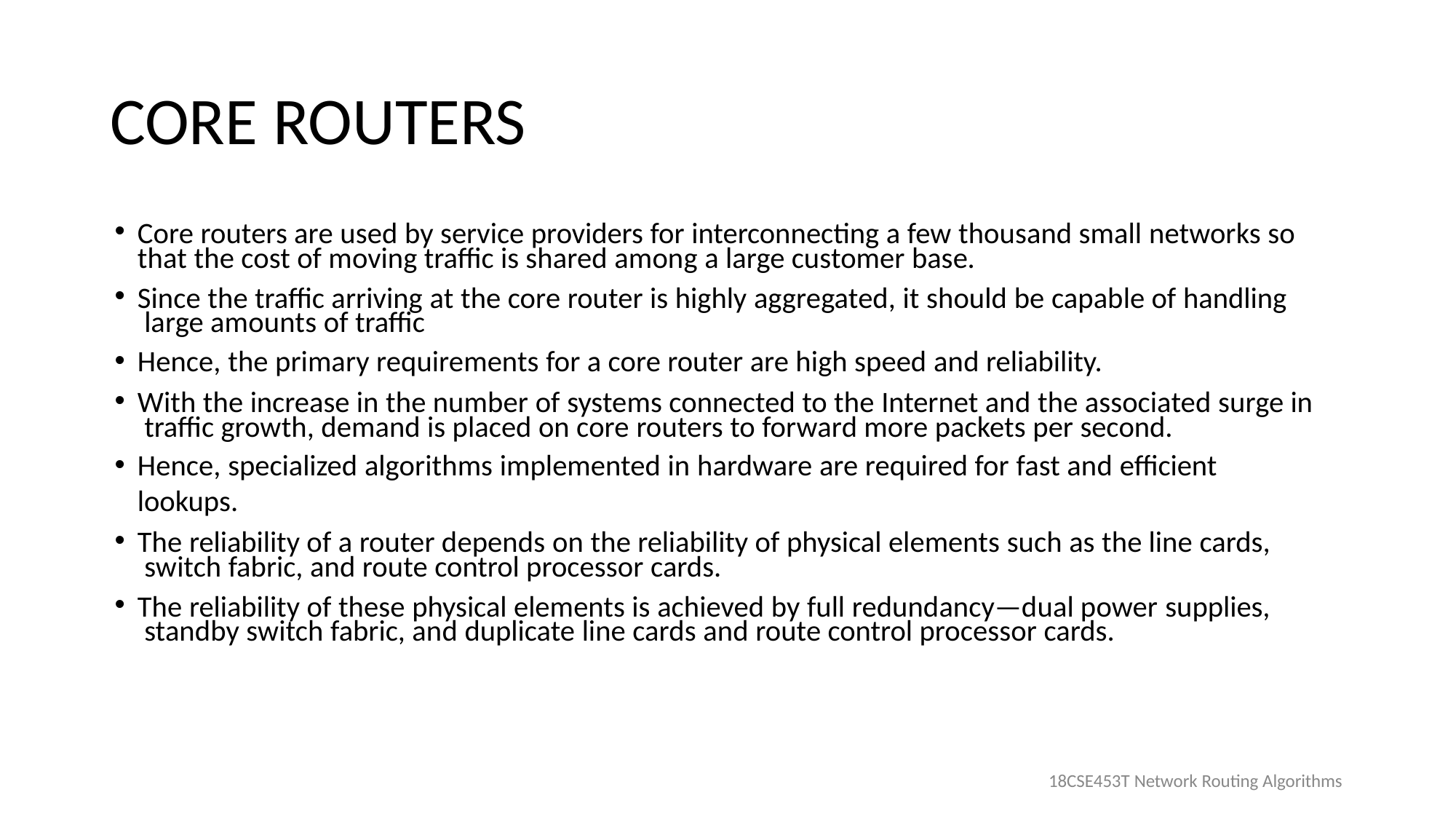

# CORE ROUTERS
Core routers are used by service providers for interconnecting a few thousand small networks so  that the cost of moving traffic is shared among a large customer base.
Since the traffic arriving at the core router is highly aggregated, it should be capable of handling  large amounts of traffic
Hence, the primary requirements for a core router are high speed and reliability.
With the increase in the number of systems connected to the Internet and the associated surge in  traffic growth, demand is placed on core routers to forward more packets per second.
Hence, specialized algorithms implemented in hardware are required for fast and efficient lookups.
The reliability of a router depends on the reliability of physical elements such as the line cards,  switch fabric, and route control processor cards.
The reliability of these physical elements is achieved by full redundancy—dual power supplies,  standby switch fabric, and duplicate line cards and route control processor cards.
18CSE453T Network Routing Algorithms